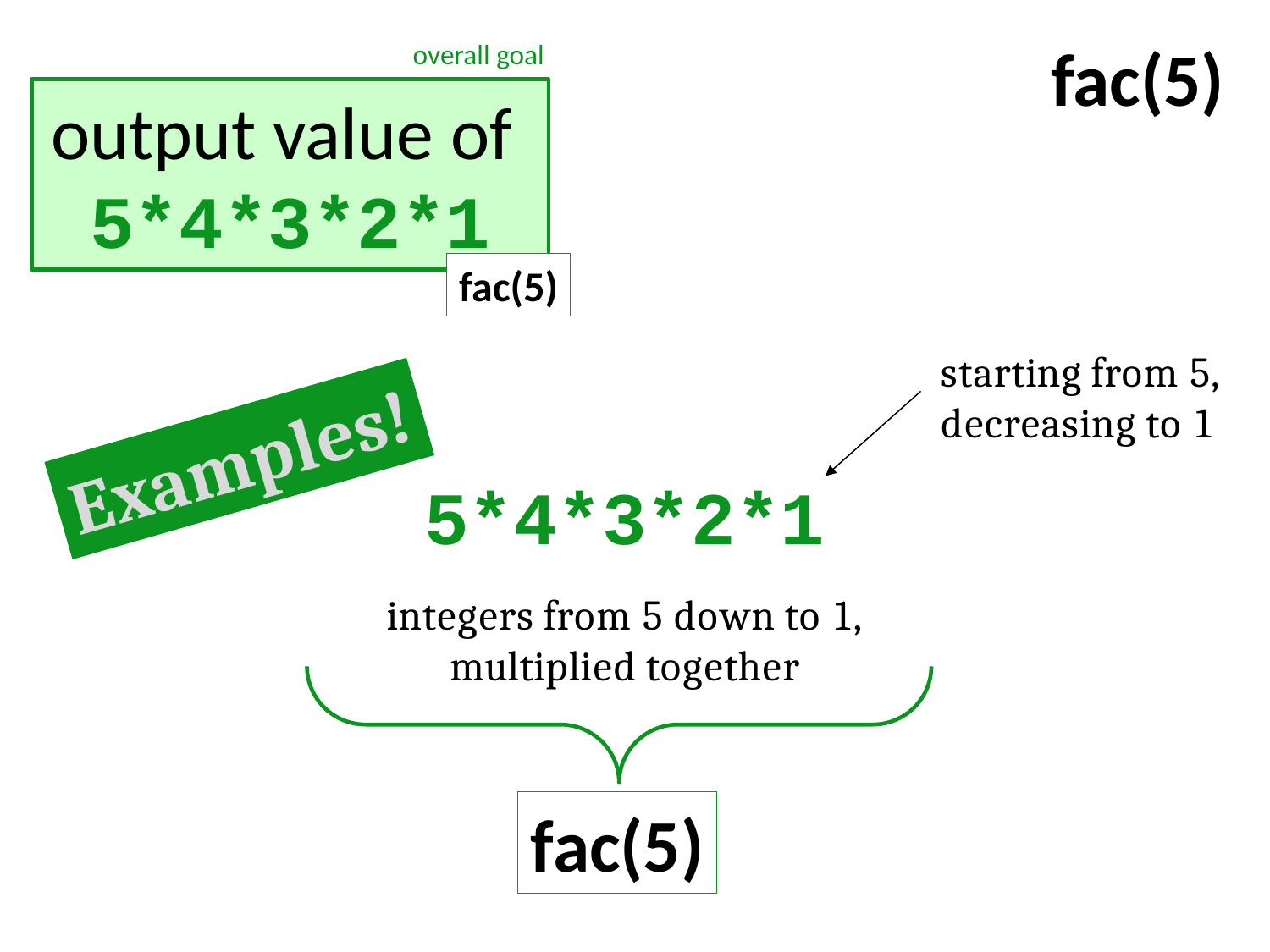

fac(5)
overall goal
output value of  5*4*3*2*1
fac(5)
starting from 5, decreasing to 1
Examples!

5*4*3*2*1
integers from 5 down to 1, multiplied together
fac(5)